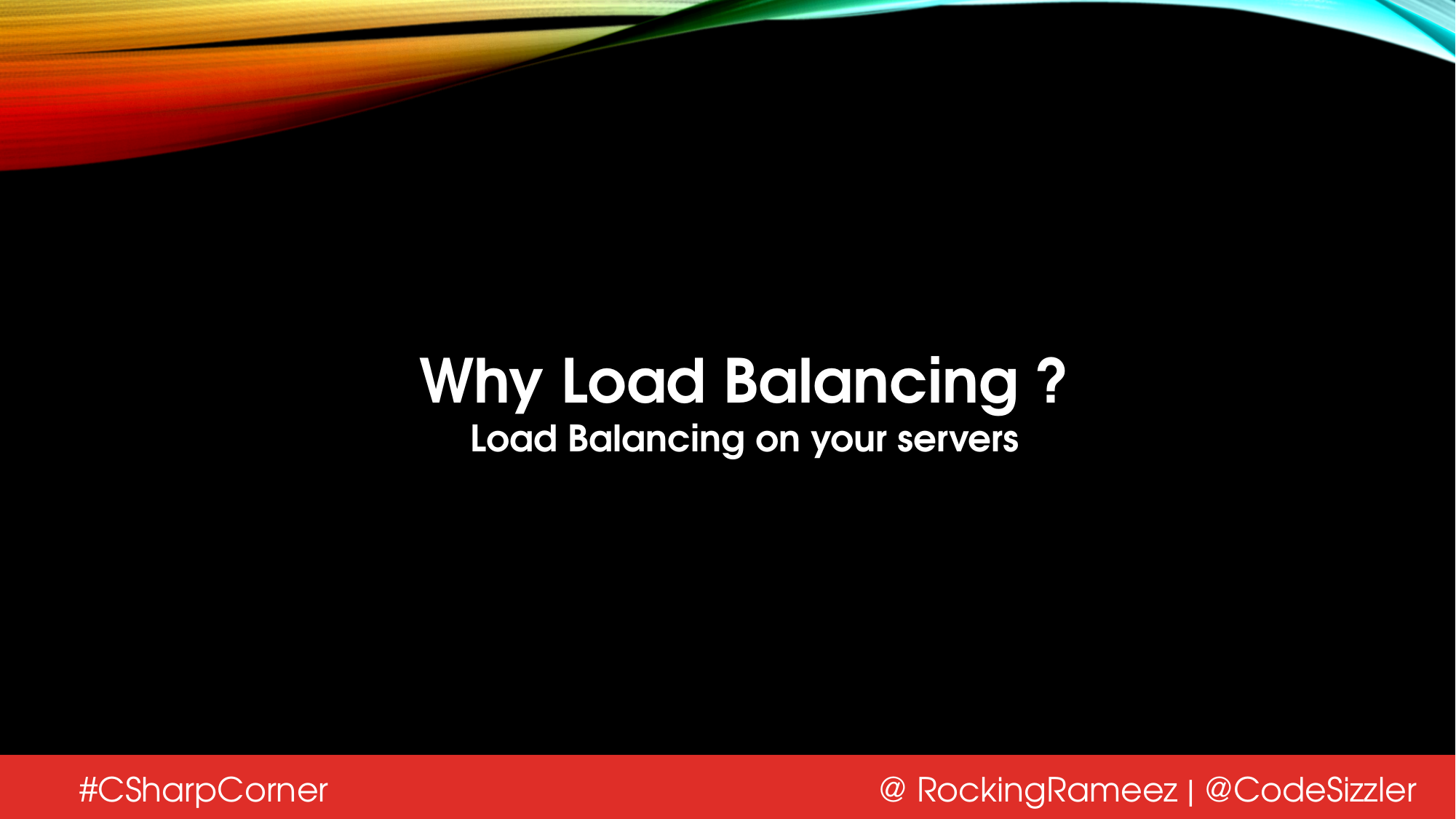

Why Load Balancing ?
Load Balancing on your servers
        #CSharpCorner 					@ RockingRameez | @CodeSizzler